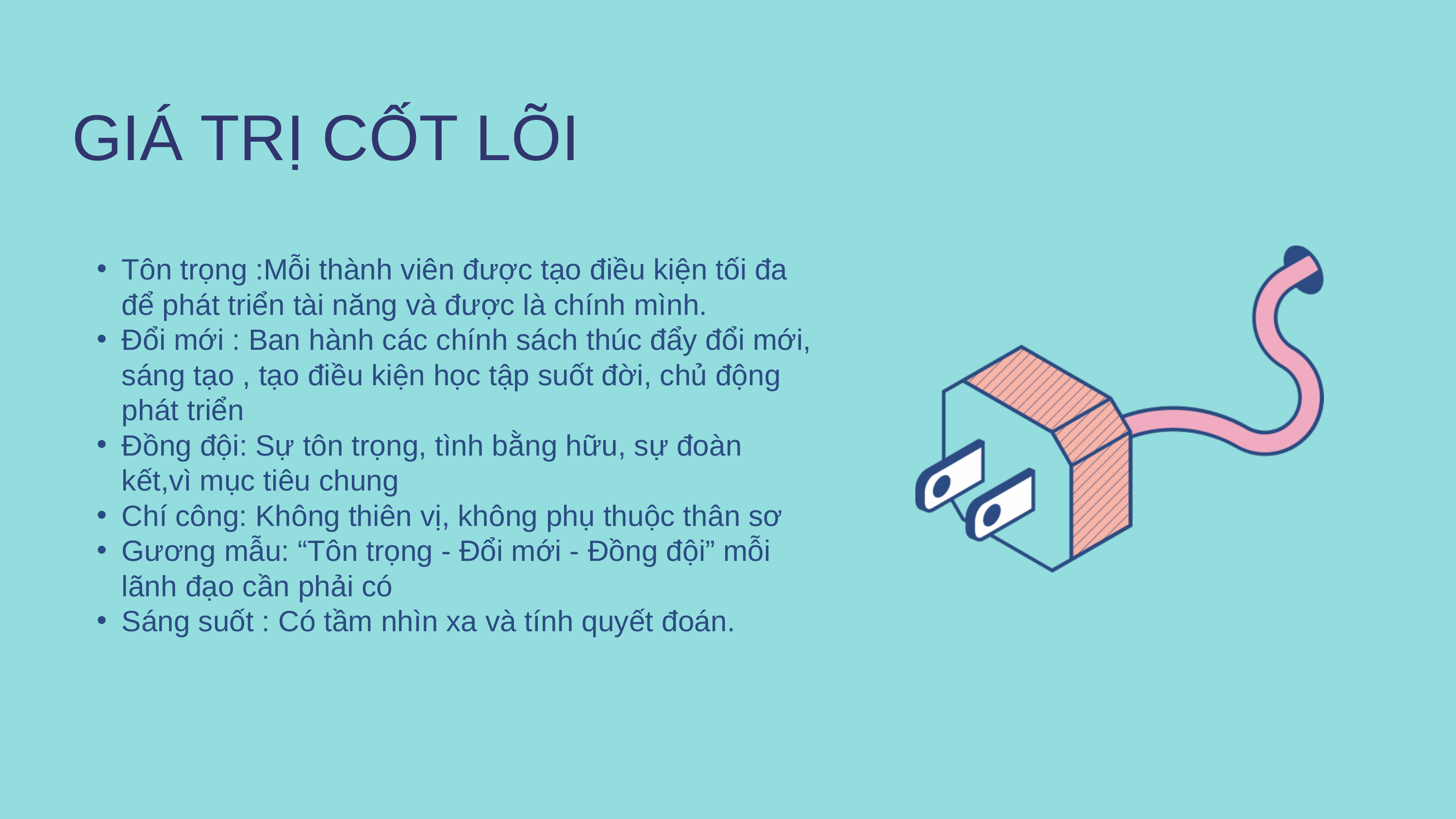

GIÁ TRỊ CỐT LÕI
Tôn trọng :Mỗi thành viên được tạo điều kiện tối đa để phát triển tài năng và được là chính mình.
Đổi mới : Ban hành các chính sách thúc đẩy đổi mới, sáng tạo , tạo điều kiện học tập suốt đời, chủ động phát triển
Đồng đội: Sự tôn trọng, tình bằng hữu, sự đoàn kết,vì mục tiêu chung
Chí công: Không thiên vị, không phụ thuộc thân sơ
Gương mẫu: “Tôn trọng - Đổi mới - Đồng đội” mỗi lãnh đạo cần phải có
Sáng suốt : Có tầm nhìn xa và tính quyết đoán.